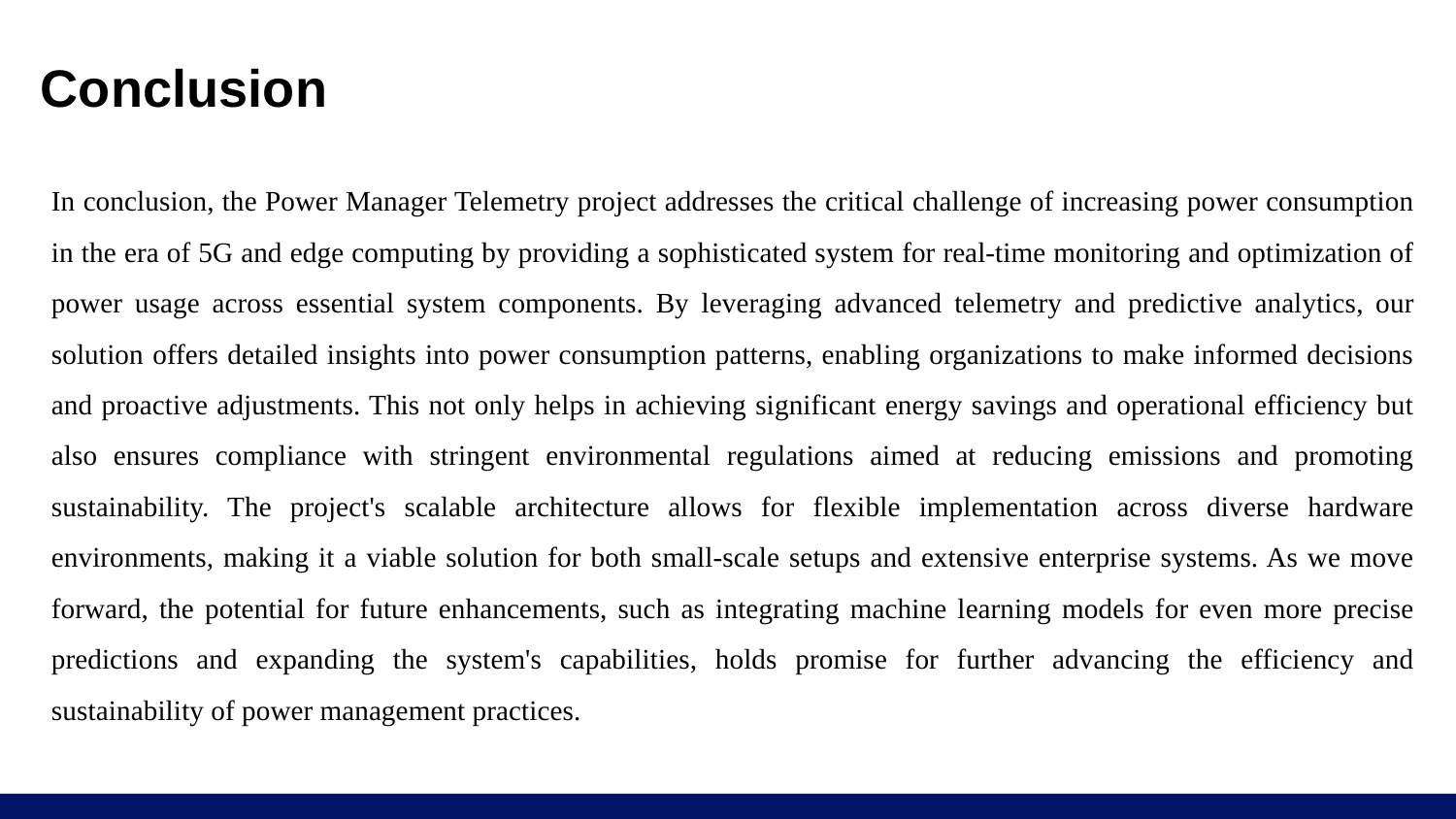

# Conclusion
In conclusion, the Power Manager Telemetry project addresses the critical challenge of increasing power consumption in the era of 5G and edge computing by providing a sophisticated system for real-time monitoring and optimization of power usage across essential system components. By leveraging advanced telemetry and predictive analytics, our solution offers detailed insights into power consumption patterns, enabling organizations to make informed decisions and proactive adjustments. This not only helps in achieving significant energy savings and operational efficiency but also ensures compliance with stringent environmental regulations aimed at reducing emissions and promoting sustainability. The project's scalable architecture allows for flexible implementation across diverse hardware environments, making it a viable solution for both small-scale setups and extensive enterprise systems. As we move forward, the potential for future enhancements, such as integrating machine learning models for even more precise predictions and expanding the system's capabilities, holds promise for further advancing the efficiency and sustainability of power management practices.